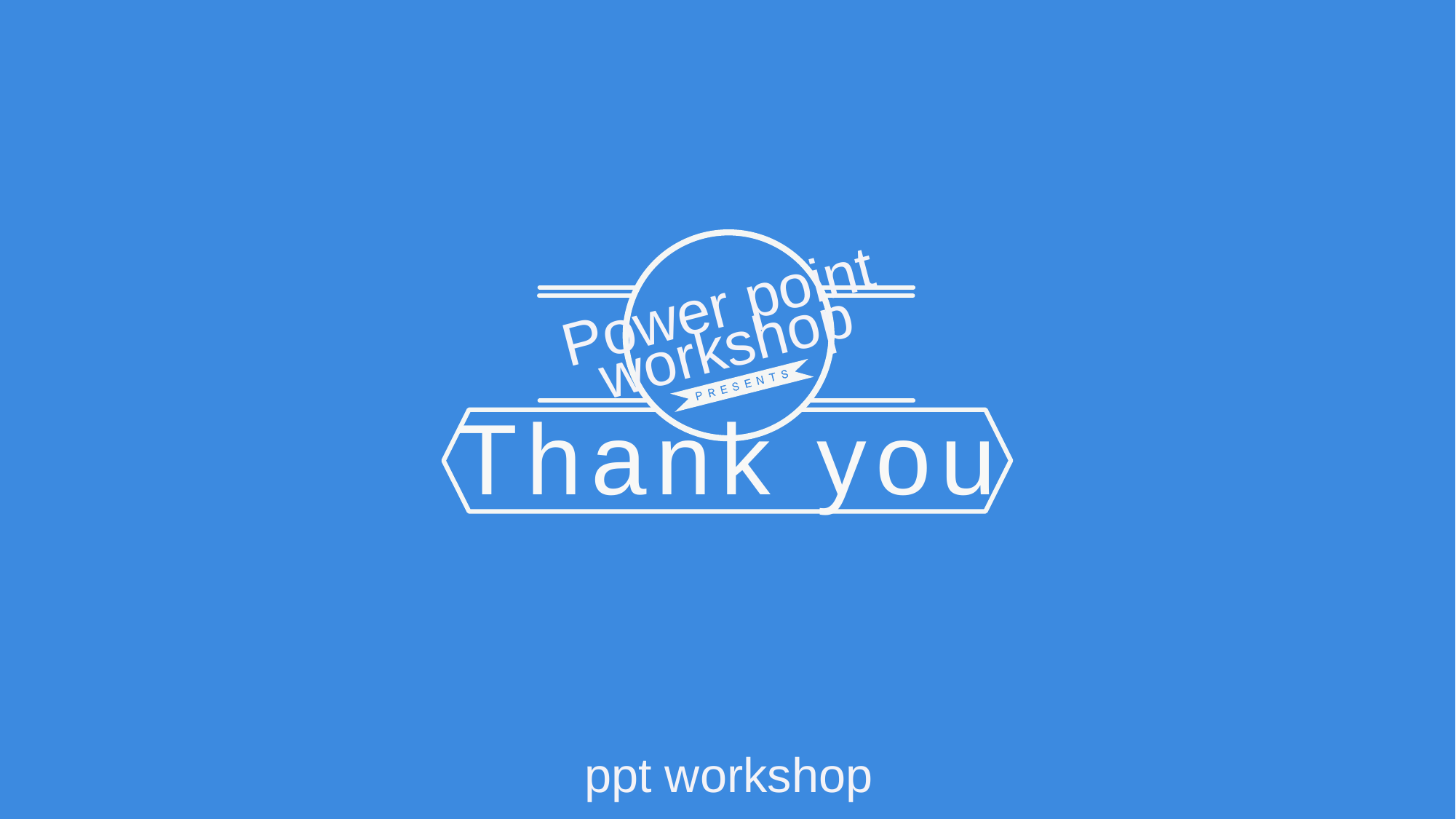

Power point
workshop

Thank you

ppt workshop